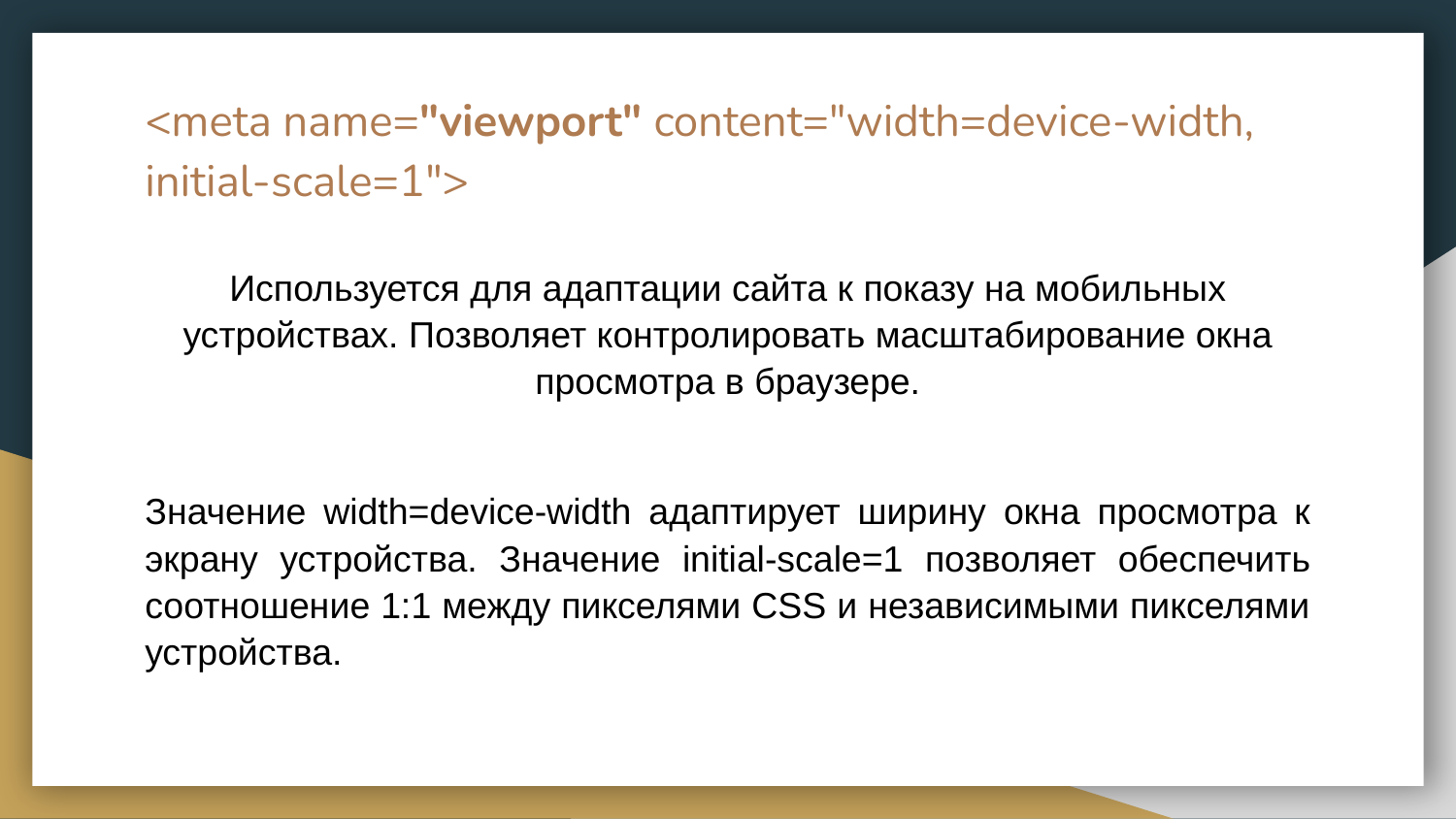

# <meta name="viewport" content="width=device-width, initial-scale=1">
Используется для адаптации сайта к показу на мобильных устройствах. Позволяет контролировать масштабирование окна просмотра в браузере.

Значение width=device-width адаптирует ширину окна просмотра к экрану устройства. Значение initial-scale=1 позволяет обеспечить соотношение 1:1 между пикселями CSS и независимыми пикселями устройства.